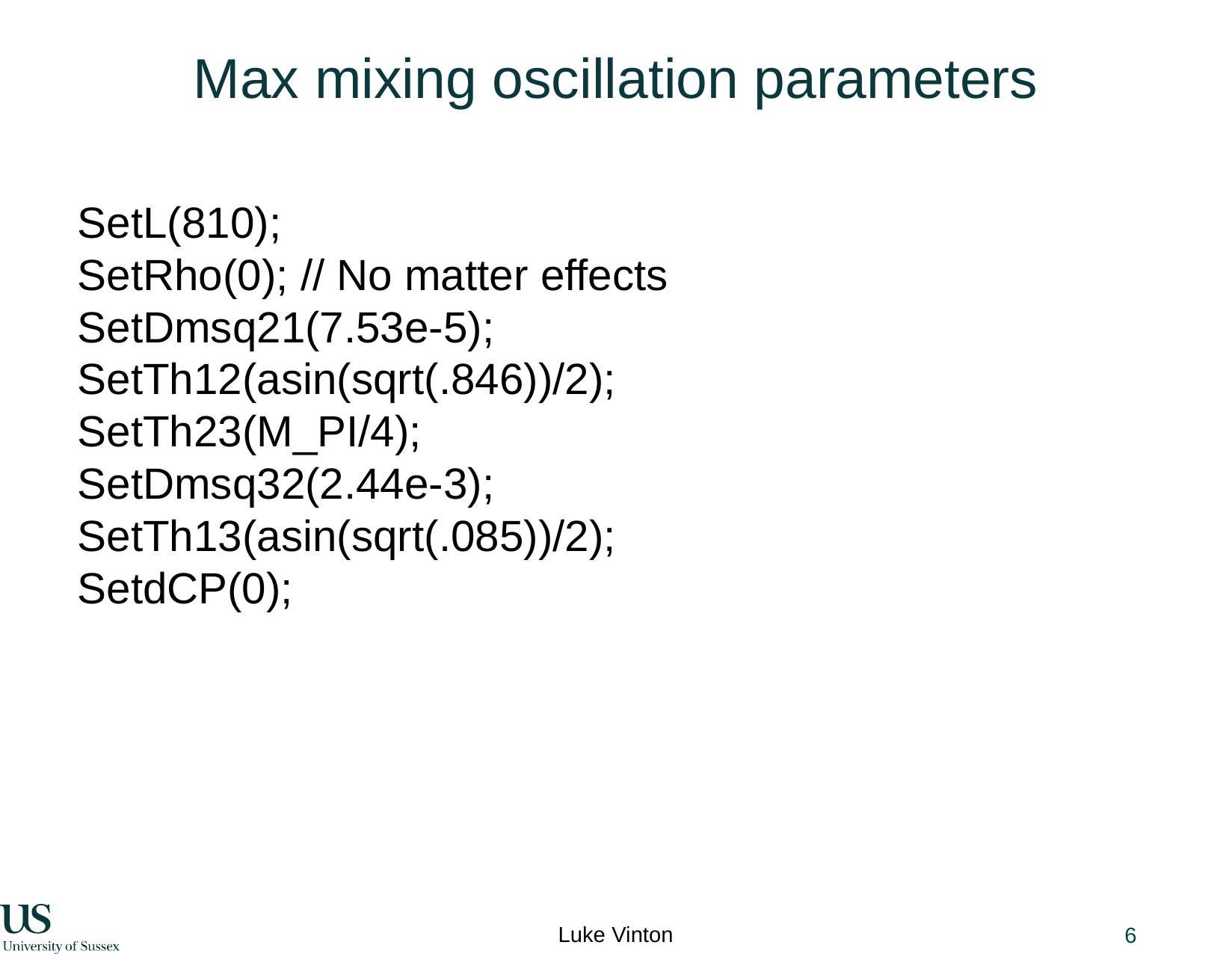

# Max mixing oscillation parameters
 SetL(810);
 SetRho(0); // No matter effects
 SetDmsq21(7.53e-5);
 SetTh12(asin(sqrt(.846))/2);
 SetTh23(M_PI/4);
 SetDmsq32(2.44e-3);
 SetTh13(asin(sqrt(.085))/2);
 SetdCP(0);